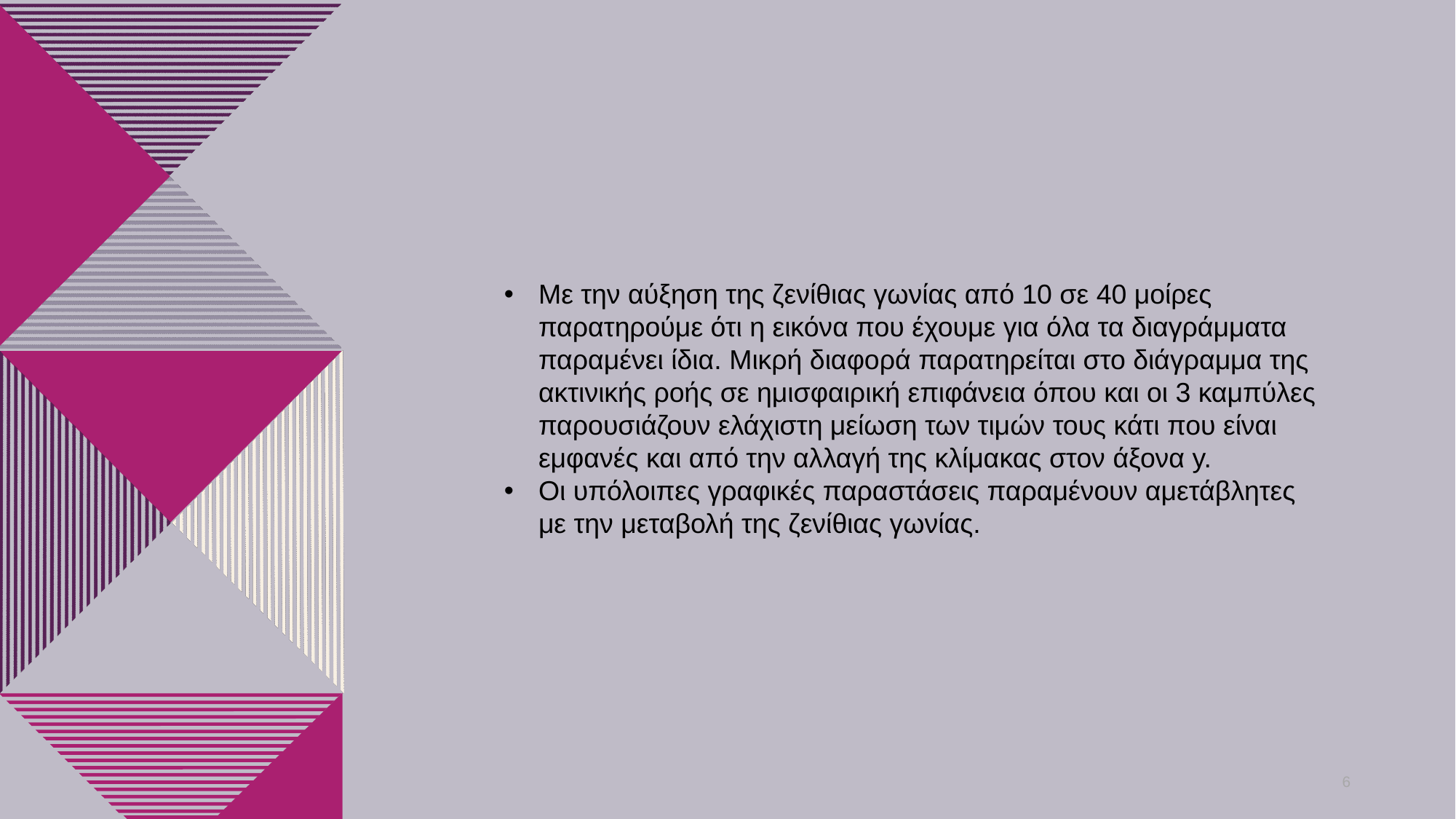

Με την αύξηση της ζενίθιας γωνίας από 10 σε 40 μοίρες παρατηρούμε ότι η εικόνα που έχουμε για όλα τα διαγράμματα παραμένει ίδια. Μικρή διαφορά παρατηρείται στο διάγραμμα της ακτινικής ροής σε ημισφαιρική επιφάνεια όπου και οι 3 καμπύλες παρουσιάζουν ελάχιστη μείωση των τιμών τους κάτι που είναι εμφανές και από την αλλαγή της κλίμακας στον άξονα y.
Οι υπόλοιπες γραφικές παραστάσεις παραμένουν αμετάβλητες με την μεταβολή της ζενίθιας γωνίας.
6